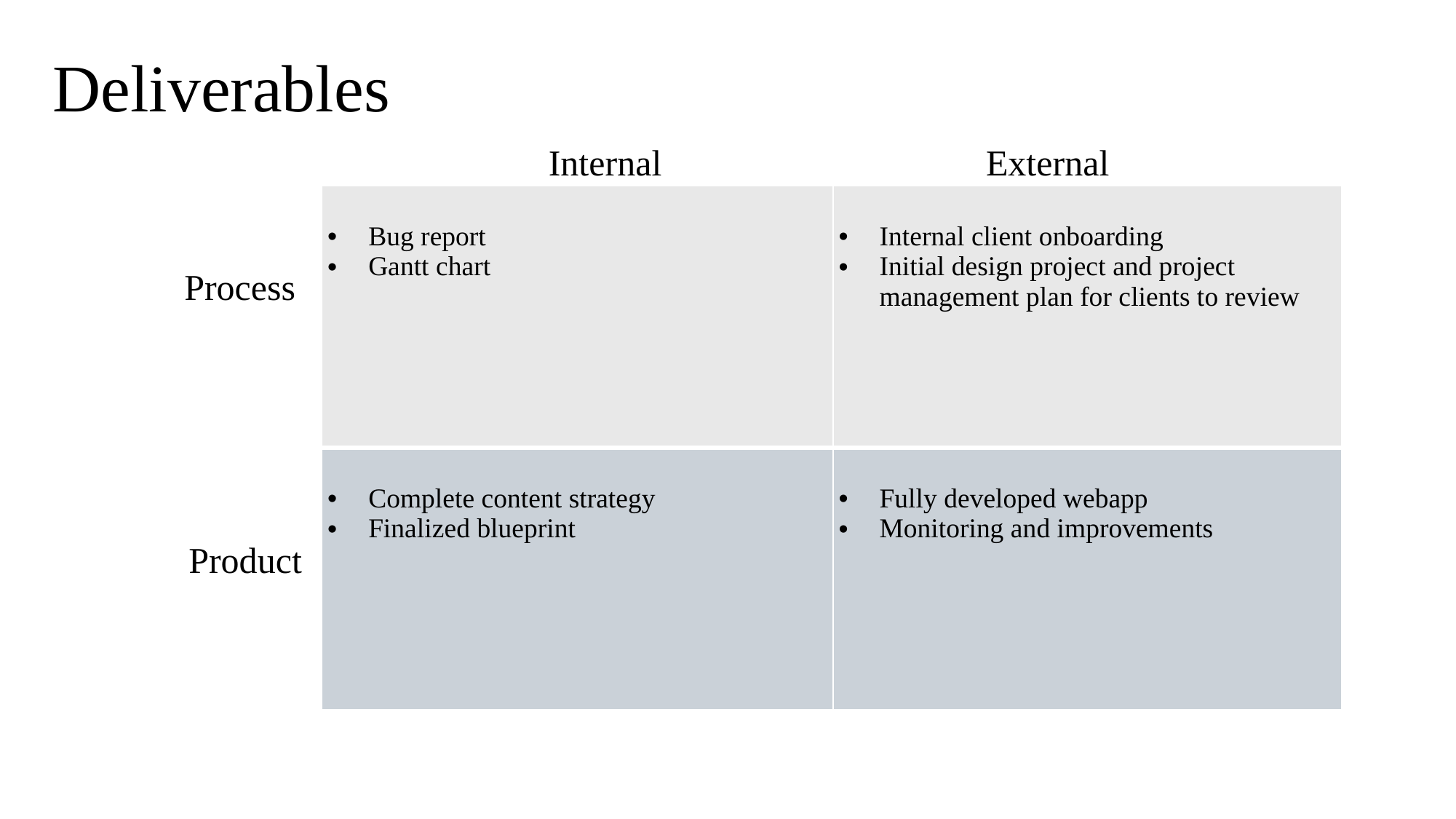

# Deliverables
Internal
External
| Bug report Gantt chart | Internal client onboarding Initial design project and project management plan for clients to review |
| --- | --- |
| Complete content strategy Finalized blueprint | Fully developed webapp Monitoring and improvements |
Process
Product